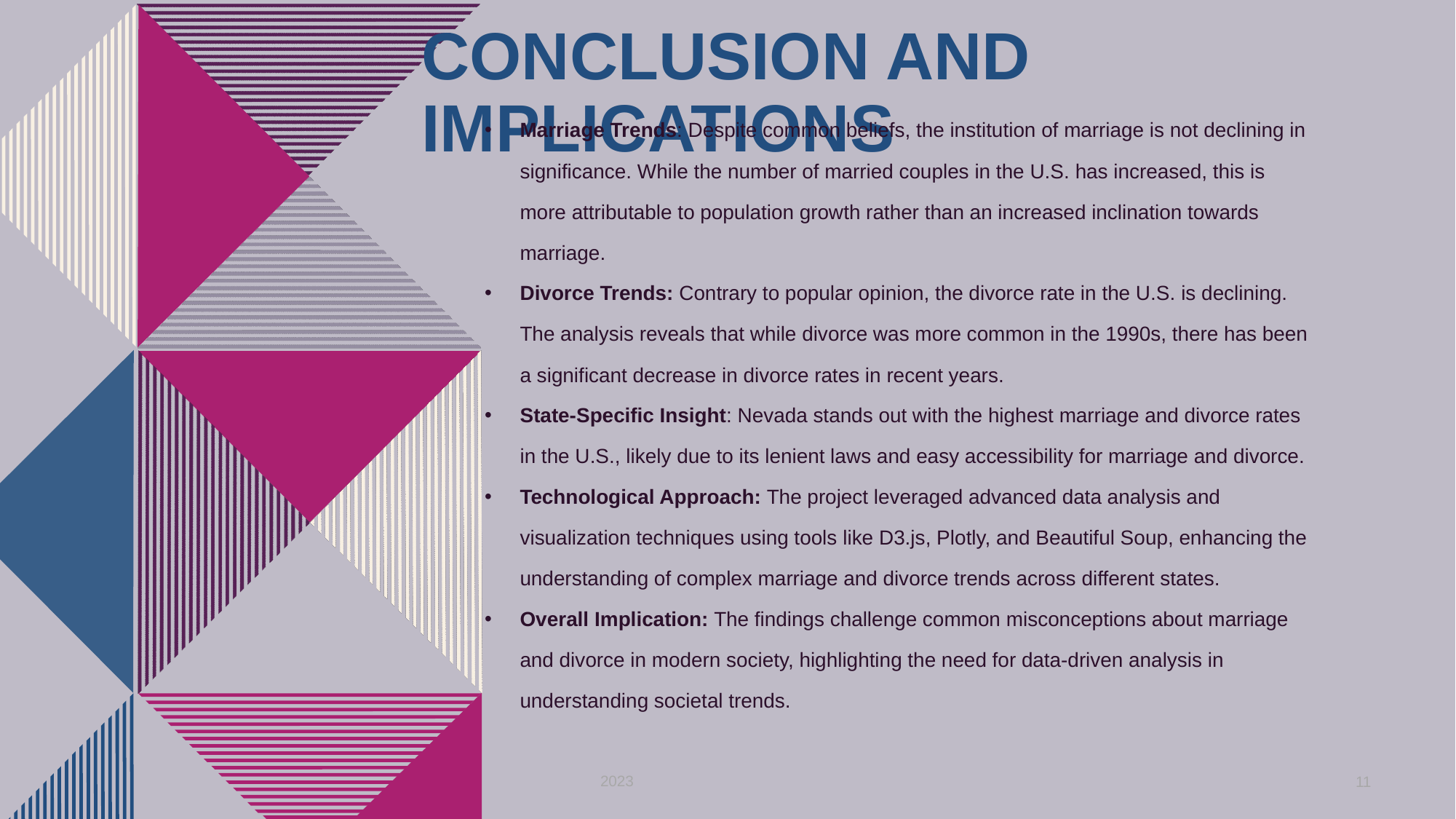

# Conclusion and Implications
Marriage Trends: Despite common beliefs, the institution of marriage is not declining in significance. While the number of married couples in the U.S. has increased, this is more attributable to population growth rather than an increased inclination towards marriage.
Divorce Trends: Contrary to popular opinion, the divorce rate in the U.S. is declining. The analysis reveals that while divorce was more common in the 1990s, there has been a significant decrease in divorce rates in recent years.
State-Specific Insight: Nevada stands out with the highest marriage and divorce rates in the U.S., likely due to its lenient laws and easy accessibility for marriage and divorce.
Technological Approach: The project leveraged advanced data analysis and visualization techniques using tools like D3.js, Plotly, and Beautiful Soup, enhancing the understanding of complex marriage and divorce trends across different states.
Overall Implication: The findings challenge common misconceptions about marriage and divorce in modern society, highlighting the need for data-driven analysis in understanding societal trends.
2023
11